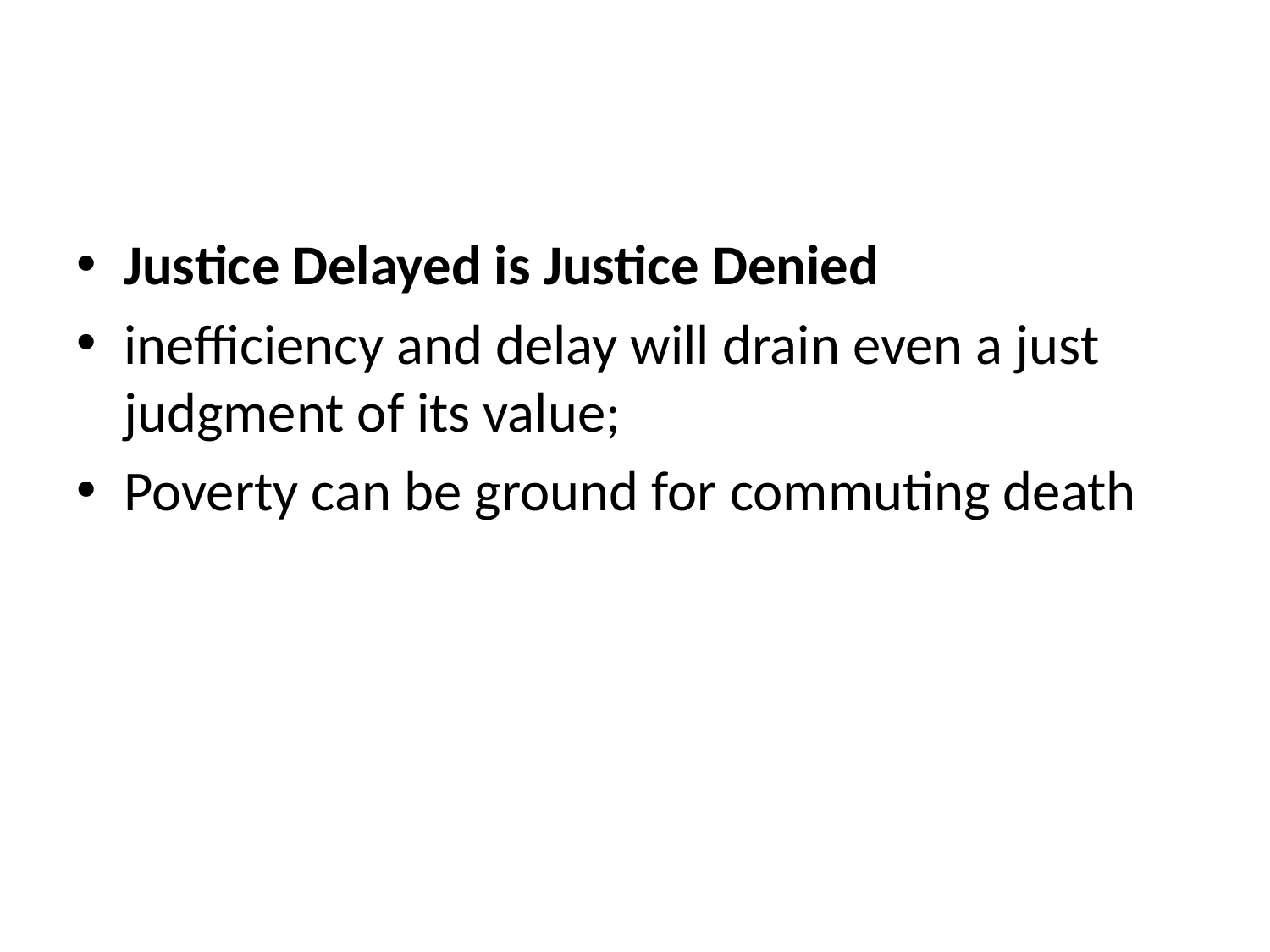

#
Justice Delayed is Justice Denied
inefficiency and delay will drain even a just judgment of its value;
Poverty can be ground for commuting death